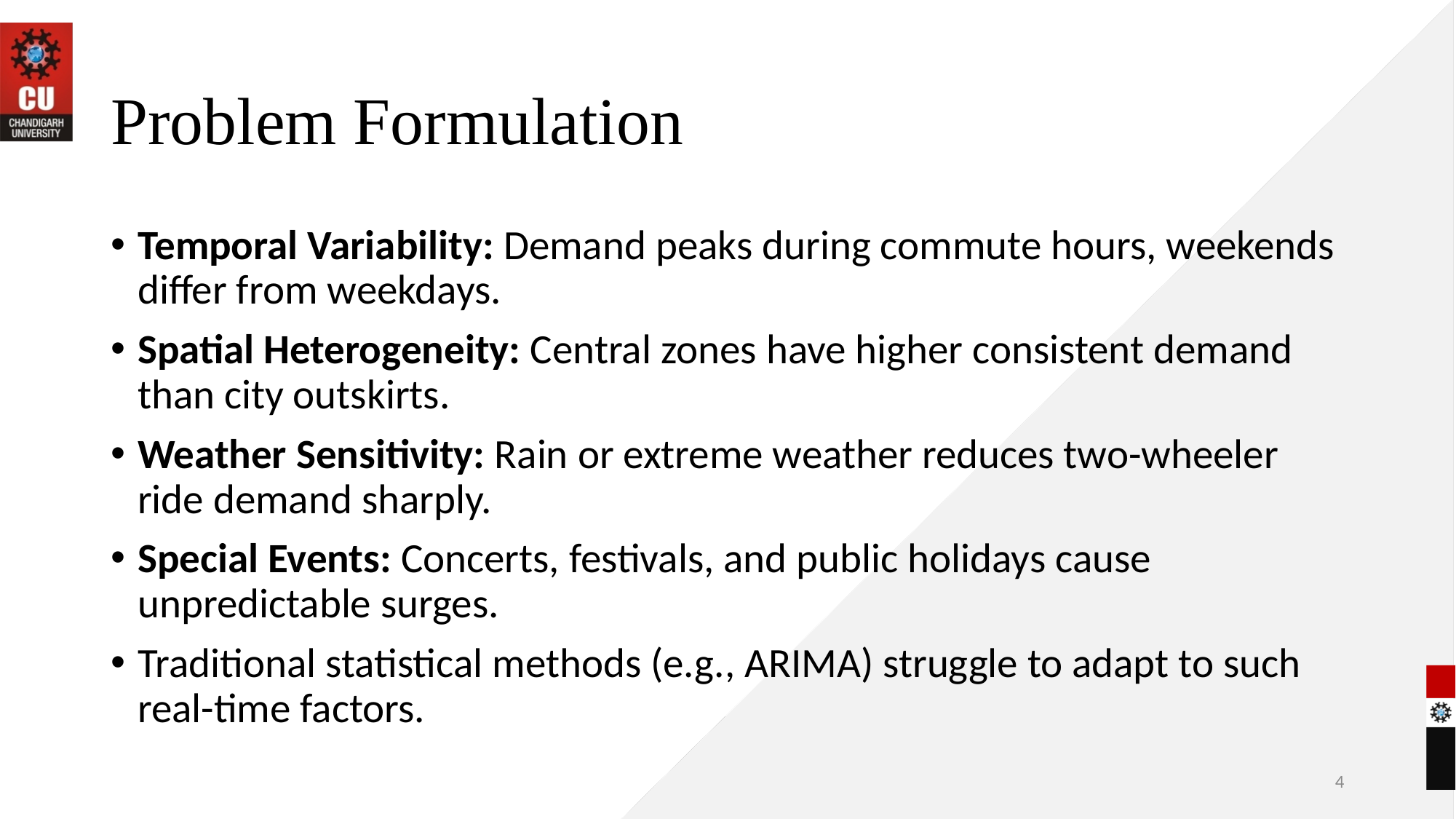

# Problem Formulation
Temporal Variability: Demand peaks during commute hours, weekends differ from weekdays.
Spatial Heterogeneity: Central zones have higher consistent demand than city outskirts.
Weather Sensitivity: Rain or extreme weather reduces two-wheeler ride demand sharply.
Special Events: Concerts, festivals, and public holidays cause unpredictable surges.
Traditional statistical methods (e.g., ARIMA) struggle to adapt to such real-time factors.
4